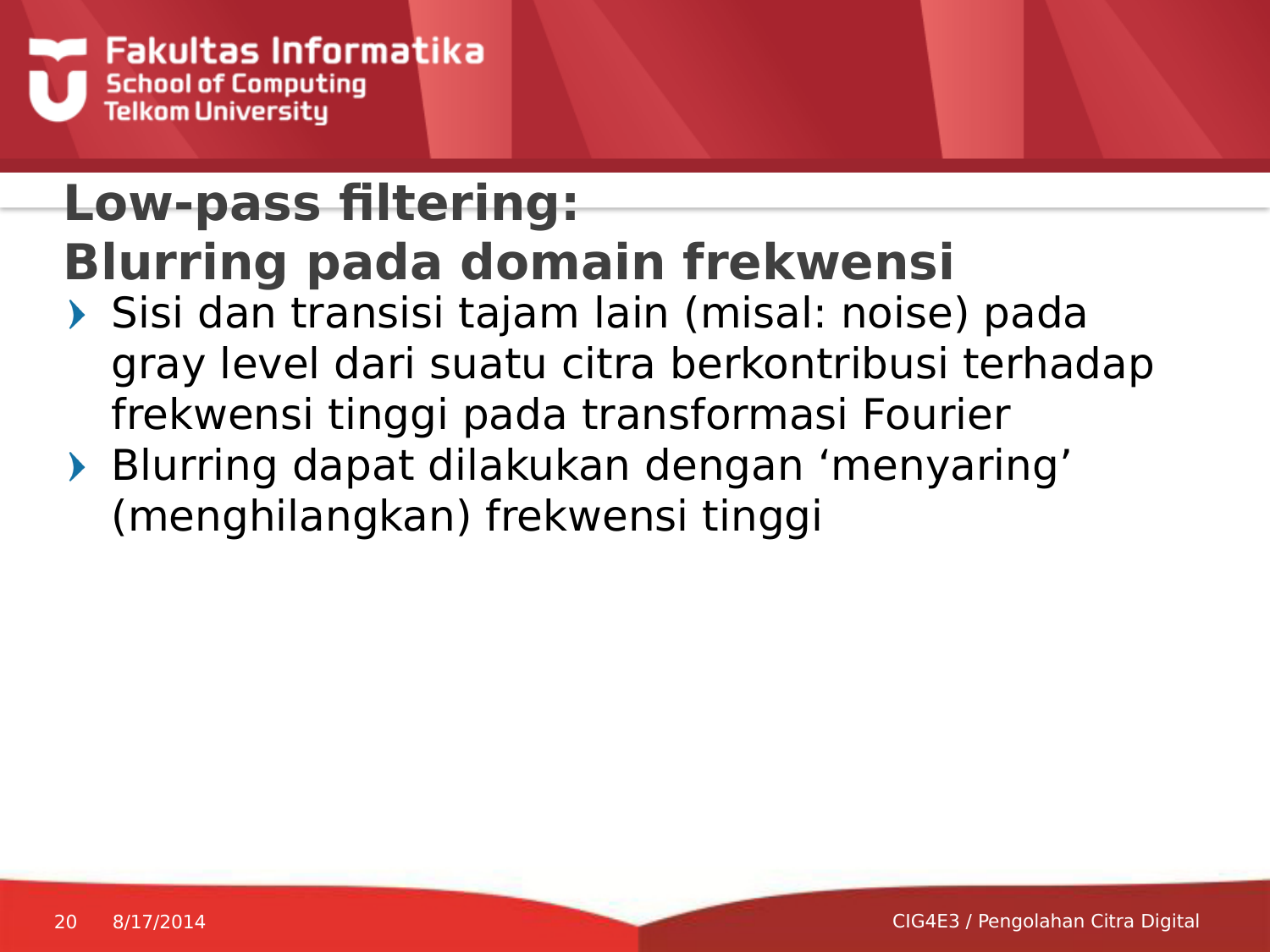

# Low-pass filtering: Blurring pada domain frekwensi
Sisi dan transisi tajam lain (misal: noise) pada gray level dari suatu citra berkontribusi terhadap frekwensi tinggi pada transformasi Fourier
Blurring dapat dilakukan dengan ‘menyaring’ (menghilangkan) frekwensi tinggi

20
8/17/2014